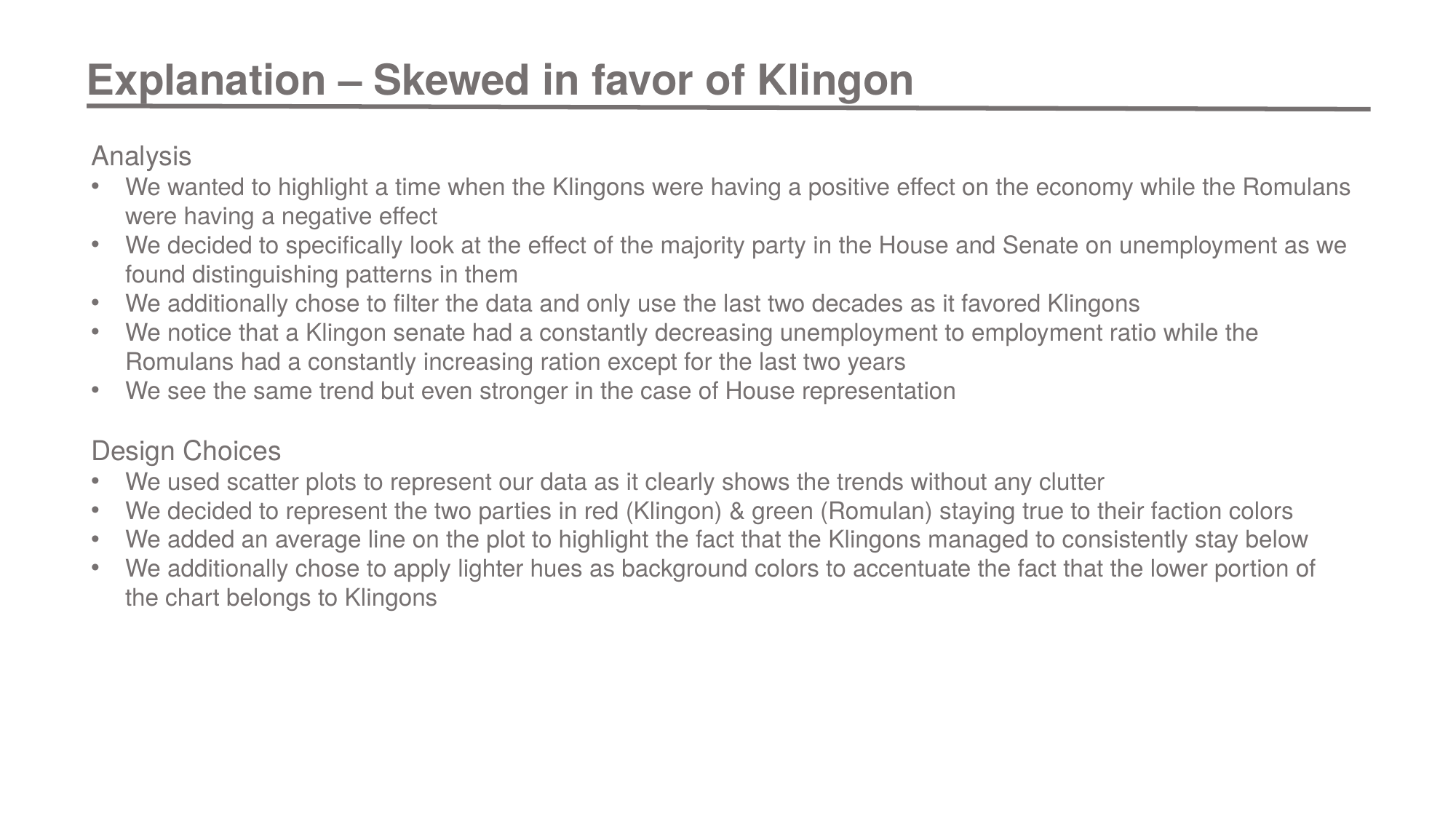

Explanation – Skewed in favor of Klingon
Analysis
We wanted to highlight a time when the Klingons were having a positive effect on the economy while the Romulans were having a negative effect
We decided to specifically look at the effect of the majority party in the House and Senate on unemployment as we found distinguishing patterns in them
We additionally chose to filter the data and only use the last two decades as it favored Klingons
We notice that a Klingon senate had a constantly decreasing unemployment to employment ratio while the Romulans had a constantly increasing ration except for the last two years
We see the same trend but even stronger in the case of House representation

Design Choices
We used scatter plots to represent our data as it clearly shows the trends without any clutter
We decided to represent the two parties in red (Klingon) & green (Romulan) staying true to their faction colors
We added an average line on the plot to highlight the fact that the Klingons managed to consistently stay below
We additionally chose to apply lighter hues as background colors to accentuate the fact that the lower portion of the chart belongs to Klingons